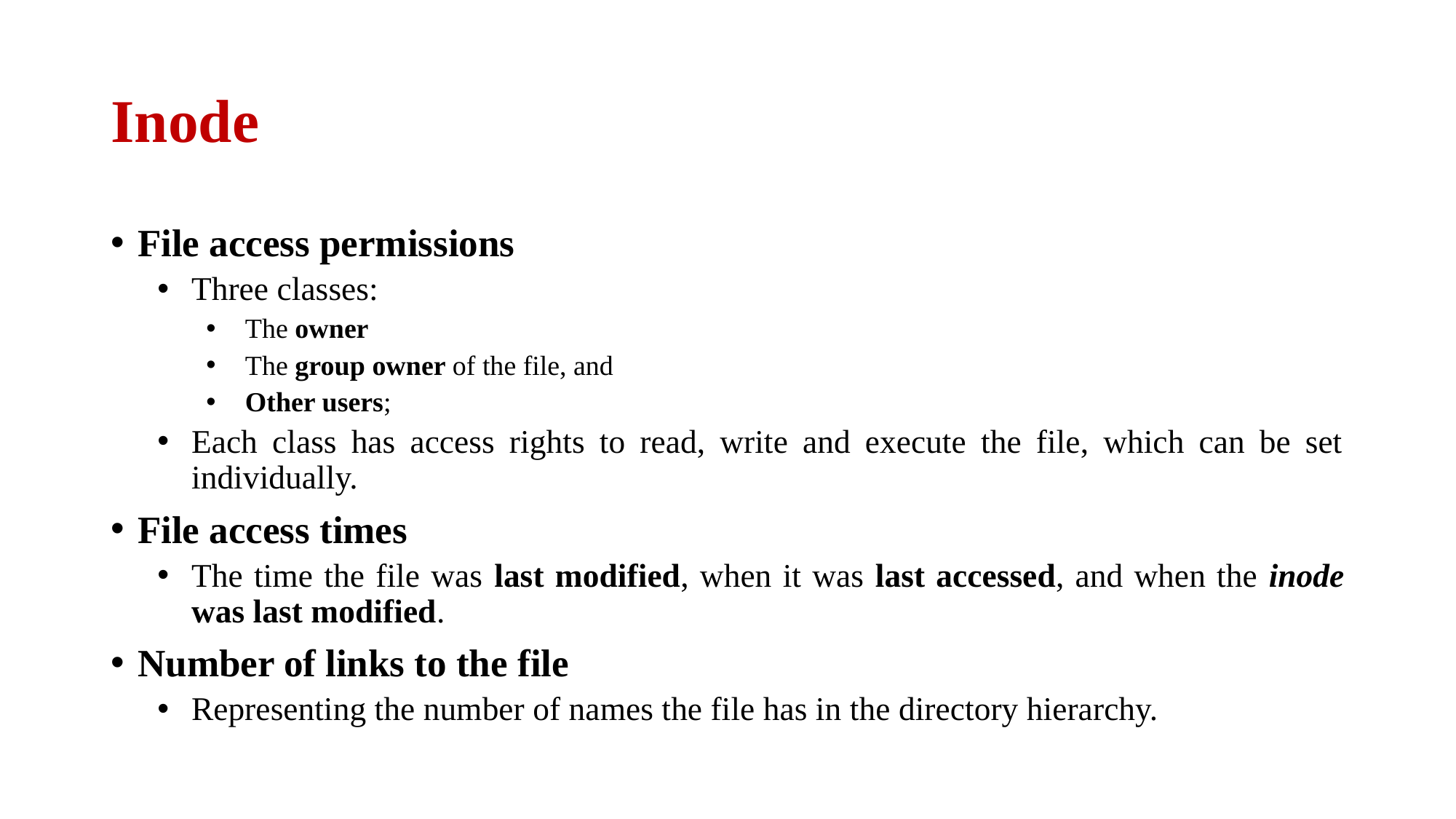

# Inode
File access permissions
Three classes:
The owner
The group owner of the file, and
Other users;
Each class has access rights to read, write and execute the file, which can be set individually.
File access times
The time the file was last modified, when it was last accessed, and when the inode was last modified.
Number of links to the file
Representing the number of names the file has in the directory hierarchy.